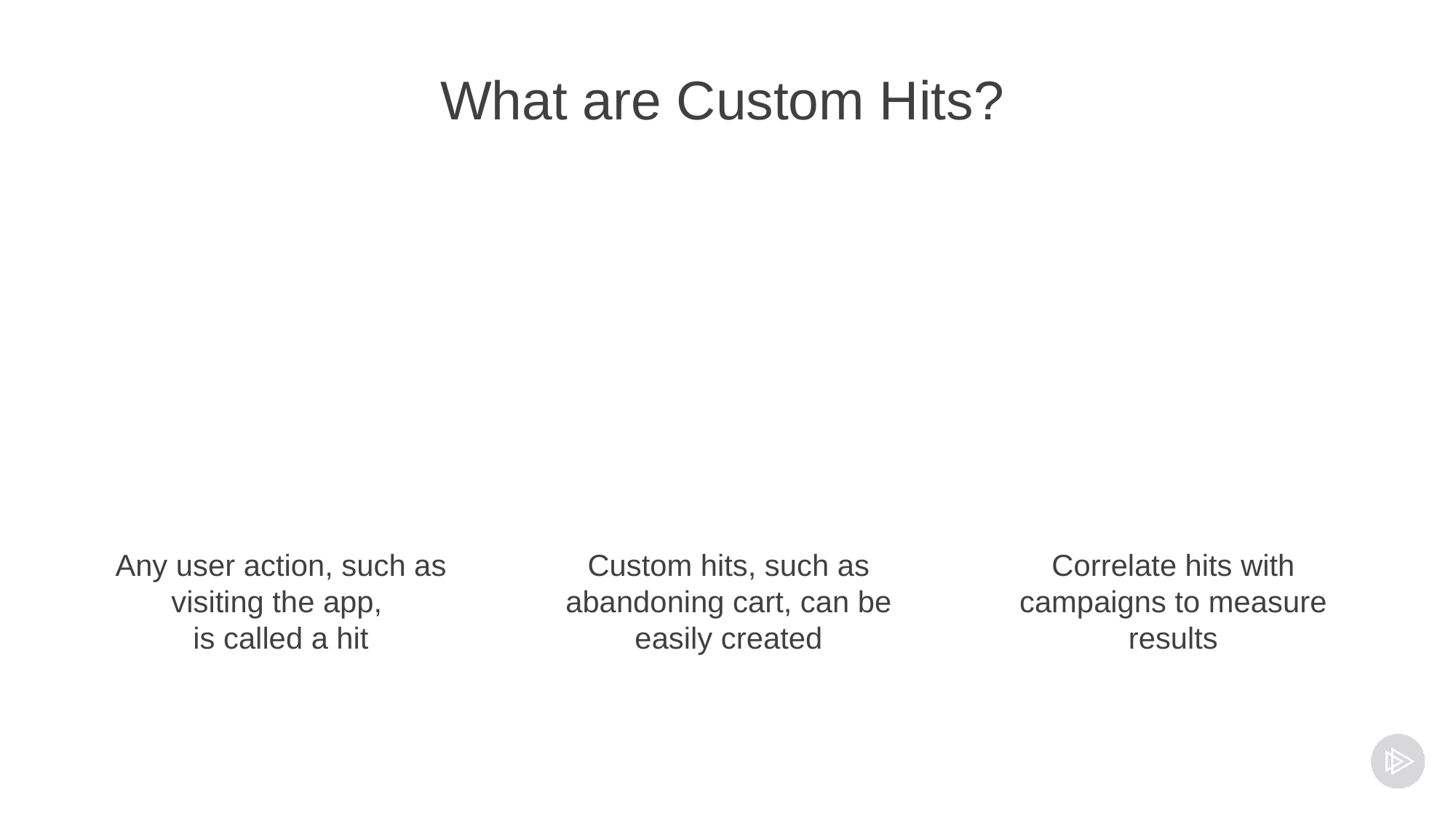

# What are Custom Hits?

Any user action, such as visiting the app,
is called a hit
Custom hits, such as abandoning cart, can be easily created
Correlate hits with campaigns to measure results